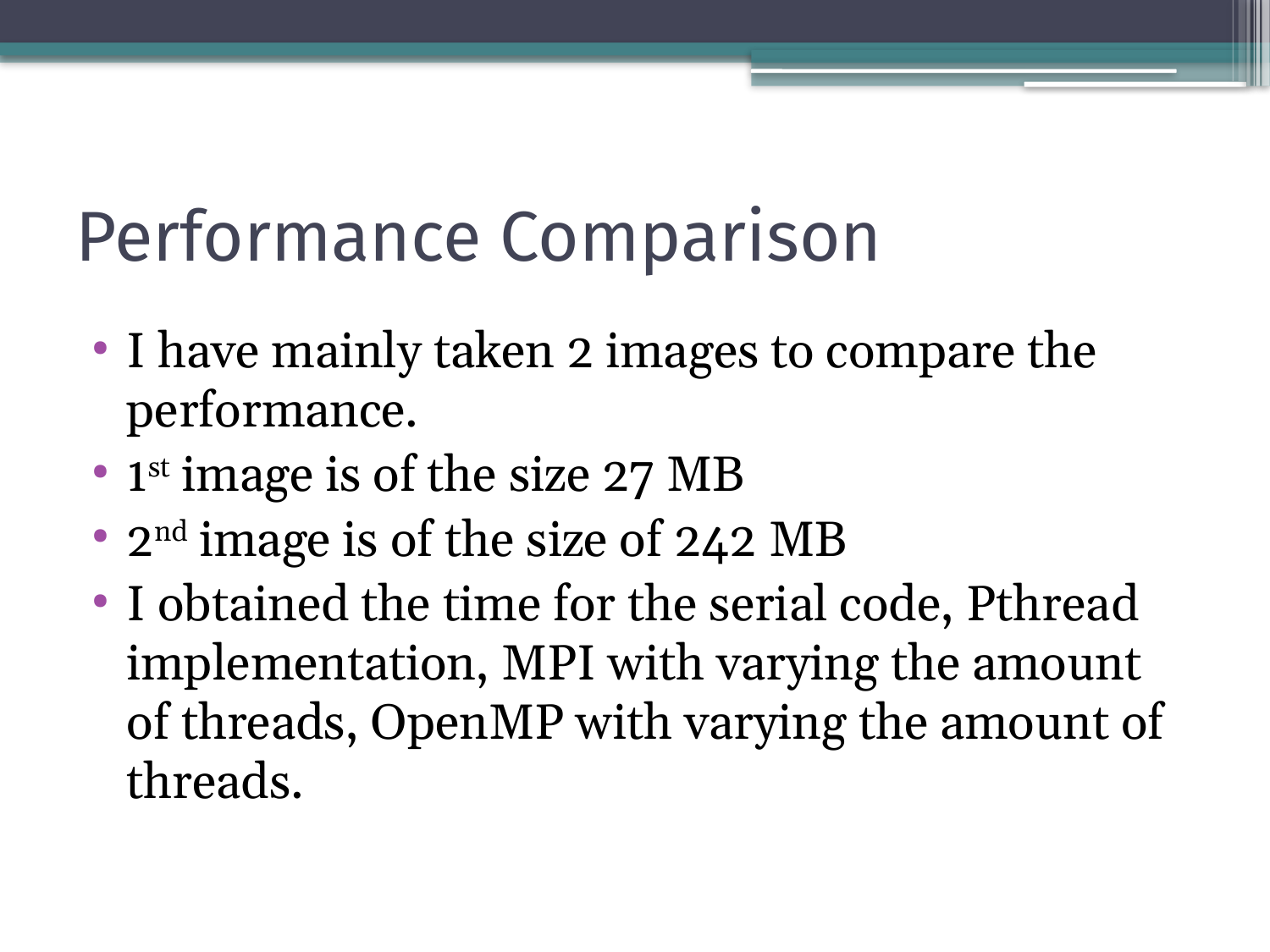

# Performance Comparison
I have mainly taken 2 images to compare the performance.
1st image is of the size 27 MB
2nd image is of the size of 242 MB
I obtained the time for the serial code, Pthread  implementation, MPI with varying the amount of threads, OpenMP with varying the amount of threads.